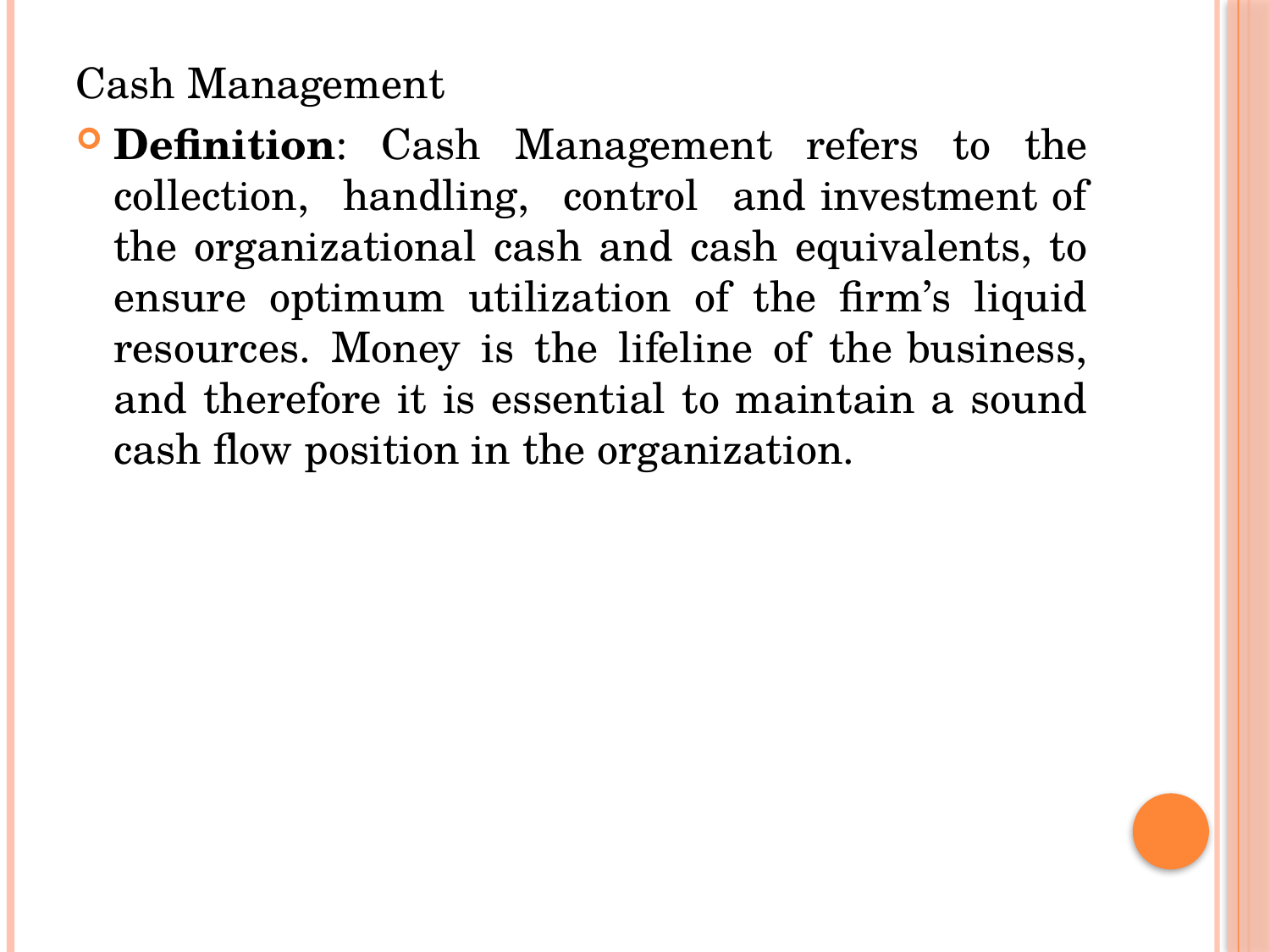

Cash Management
Definition: Cash Management refers to the collection, handling, control and investment of the organizational cash and cash equivalents, to ensure optimum utilization of the firm’s liquid resources. Money is the lifeline of the business, and therefore it is essential to maintain a sound cash flow position in the organization.